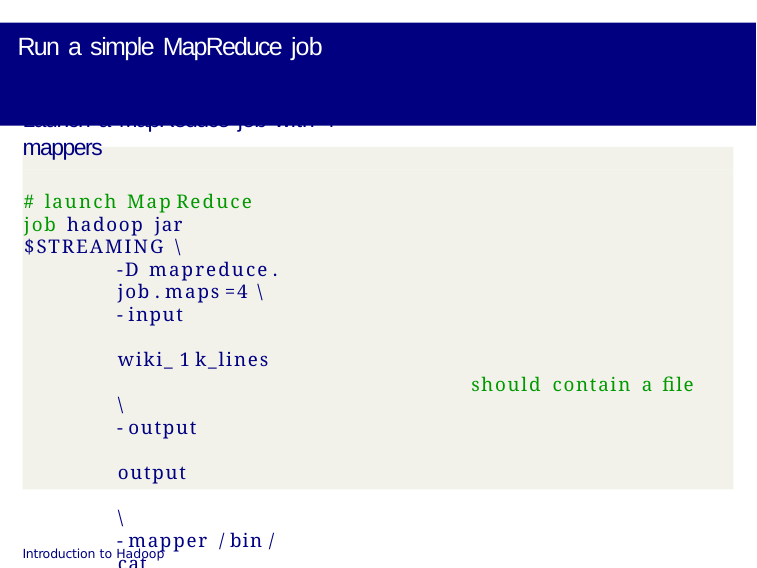

# Run a simple MapReduce job
Launch a MapReduce job with 4 mappers
hdfs  dfs  - rm  -r  output

#  launch  Map Reduce  job  hadoop jar $STREAMING \
-D  mapreduce . job . maps =4 \
- input	wiki_ 1 k_lines	\
- output	output	\
- mapper / bin / cat	\
- reducer	’/ bin / wc  -l’

#  check  if  job  was  successful  ( output  named  _SUCCESS )
hdfs  dfs  - ls  output  # check result
hdfs  dfs  - cat  output / part -00000
should contain a file

Introduction to Hadoop